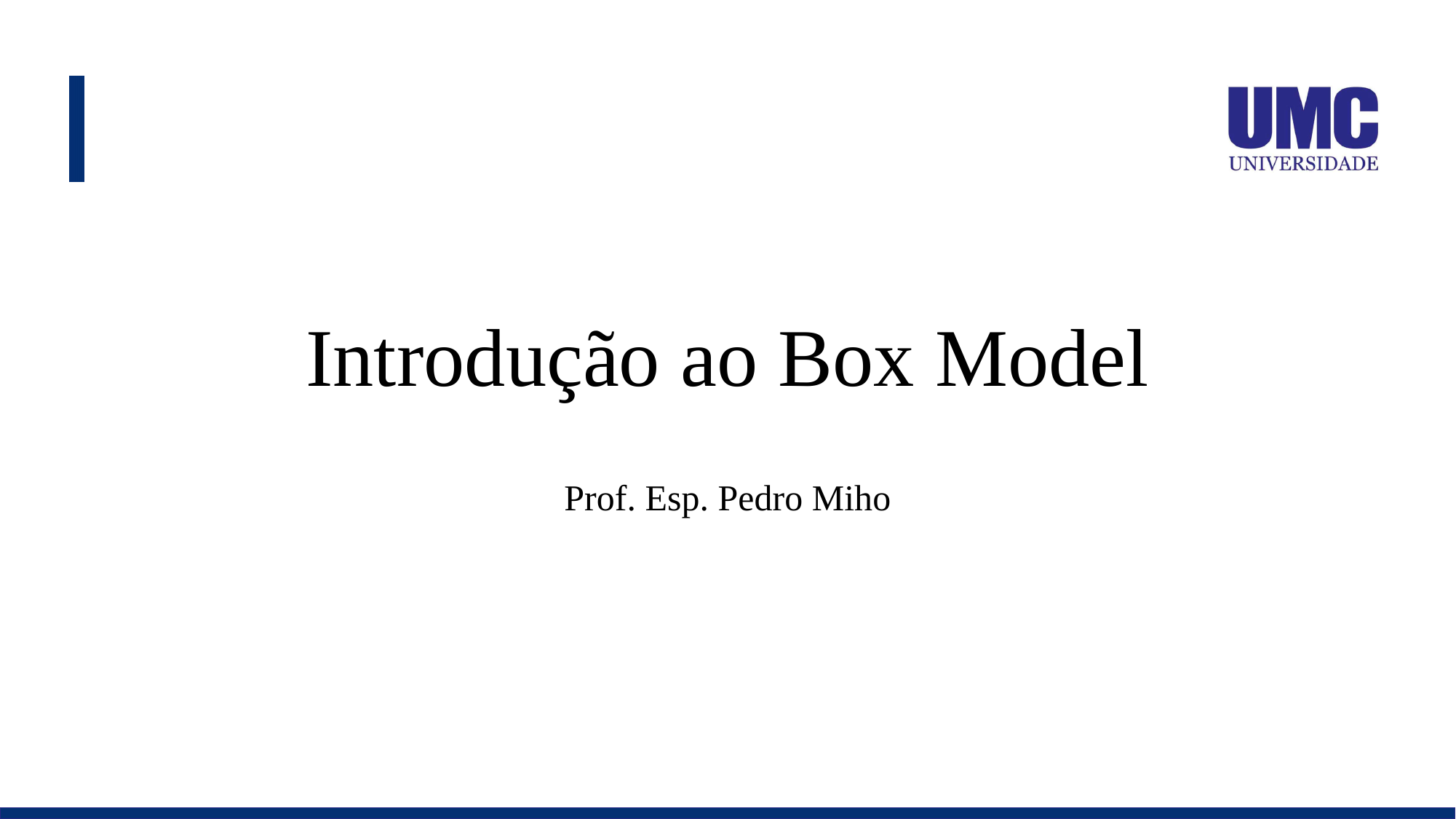

# Introdução ao Box Model
Prof. Esp. Pedro Miho